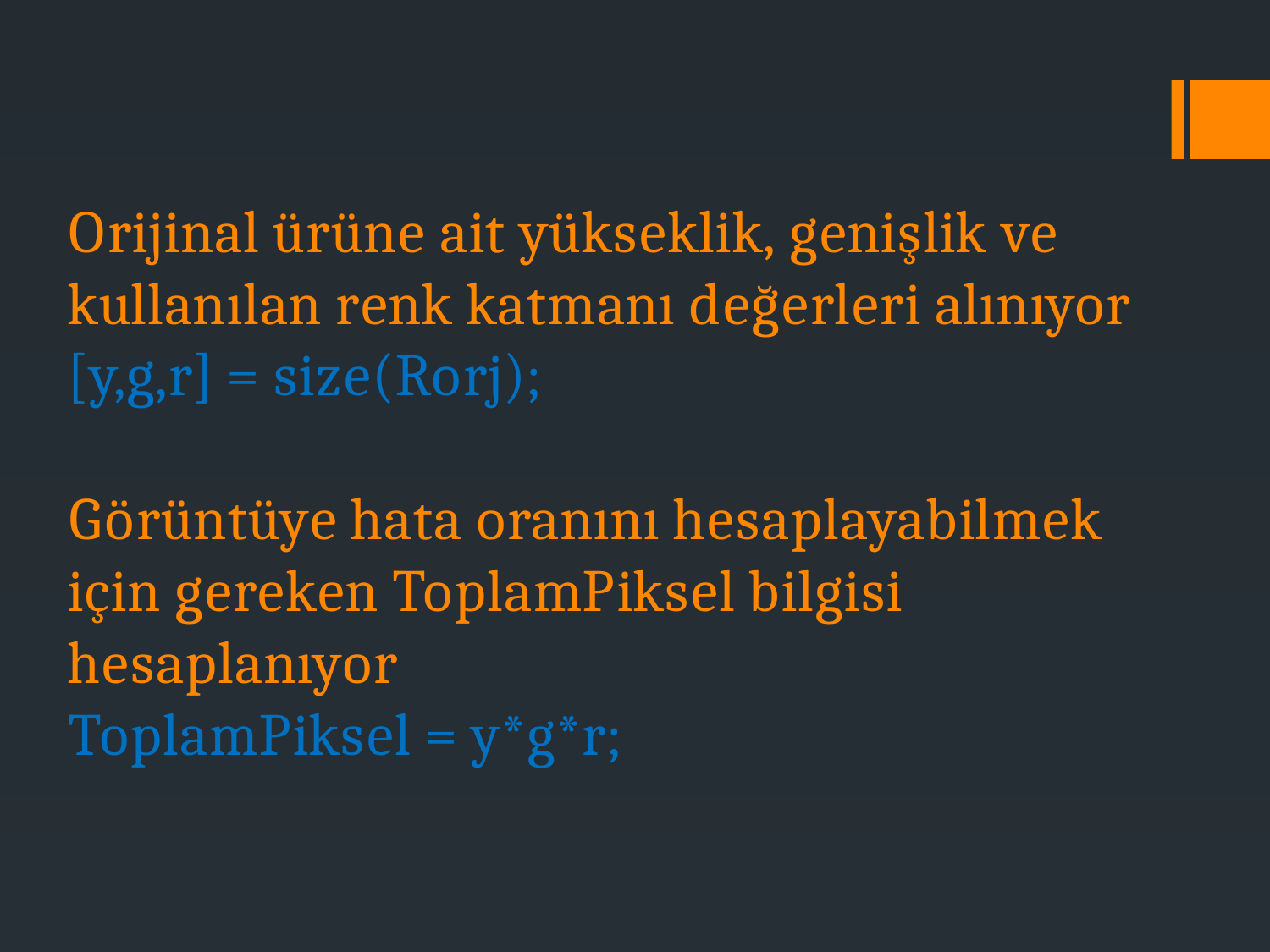

Orijinal ürüne ait yükseklik, genişlik ve kullanılan renk katmanı değerleri alınıyor
[y,g,r] = size(Rorj);

Görüntüye hata oranını hesaplayabilmek için gereken ToplamPiksel bilgisi hesaplanıyor
ToplamPiksel = y*g*r;